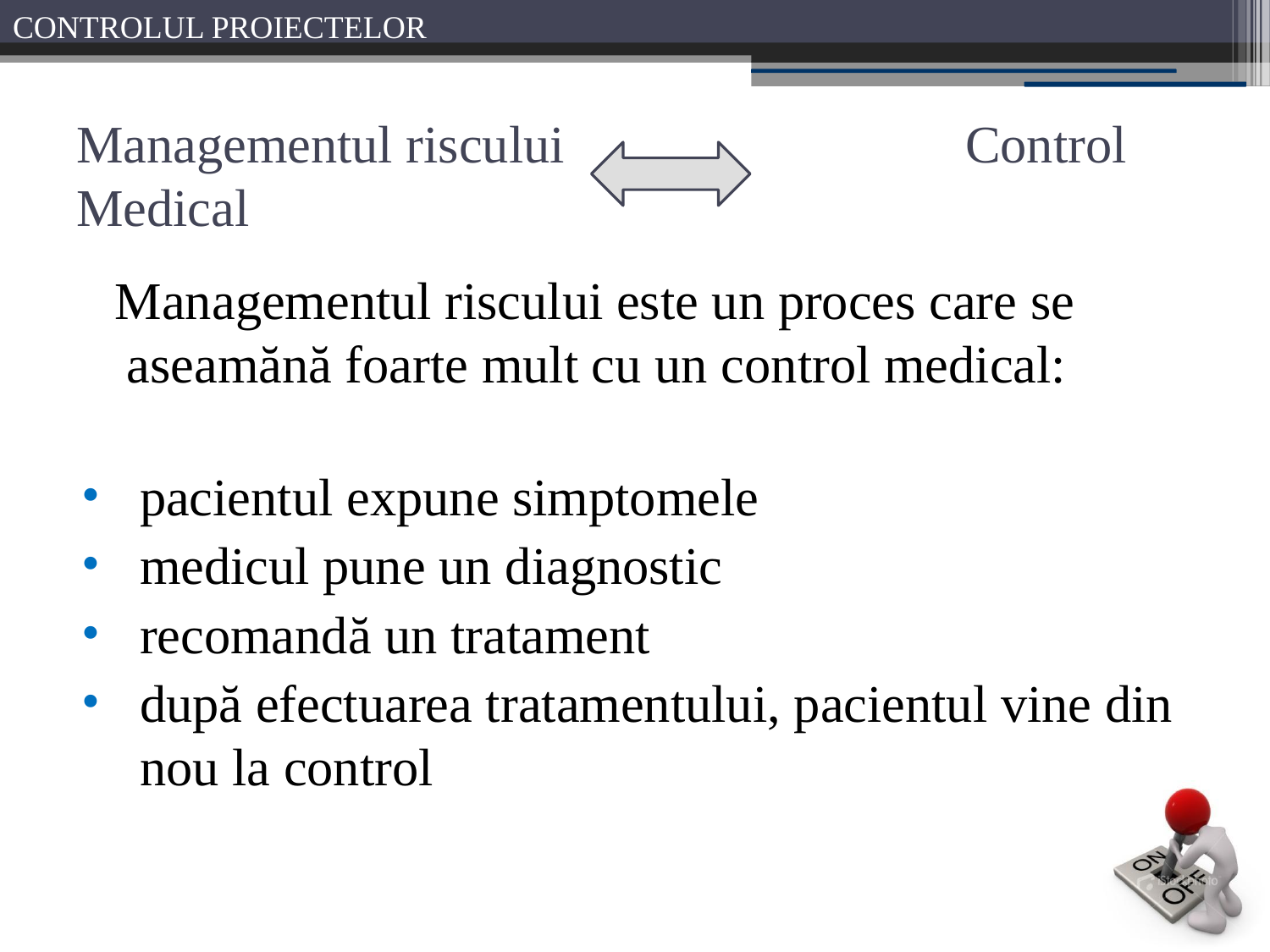

# Managementul riscului 				Control Medical

Managementul riscului este un proces care se aseamănă foarte mult cu un control medical:

pacientul expune simptomele
medicul pune un diagnostic
recomandă un tratament
după efectuarea tratamentului, pacientul vine din nou la control